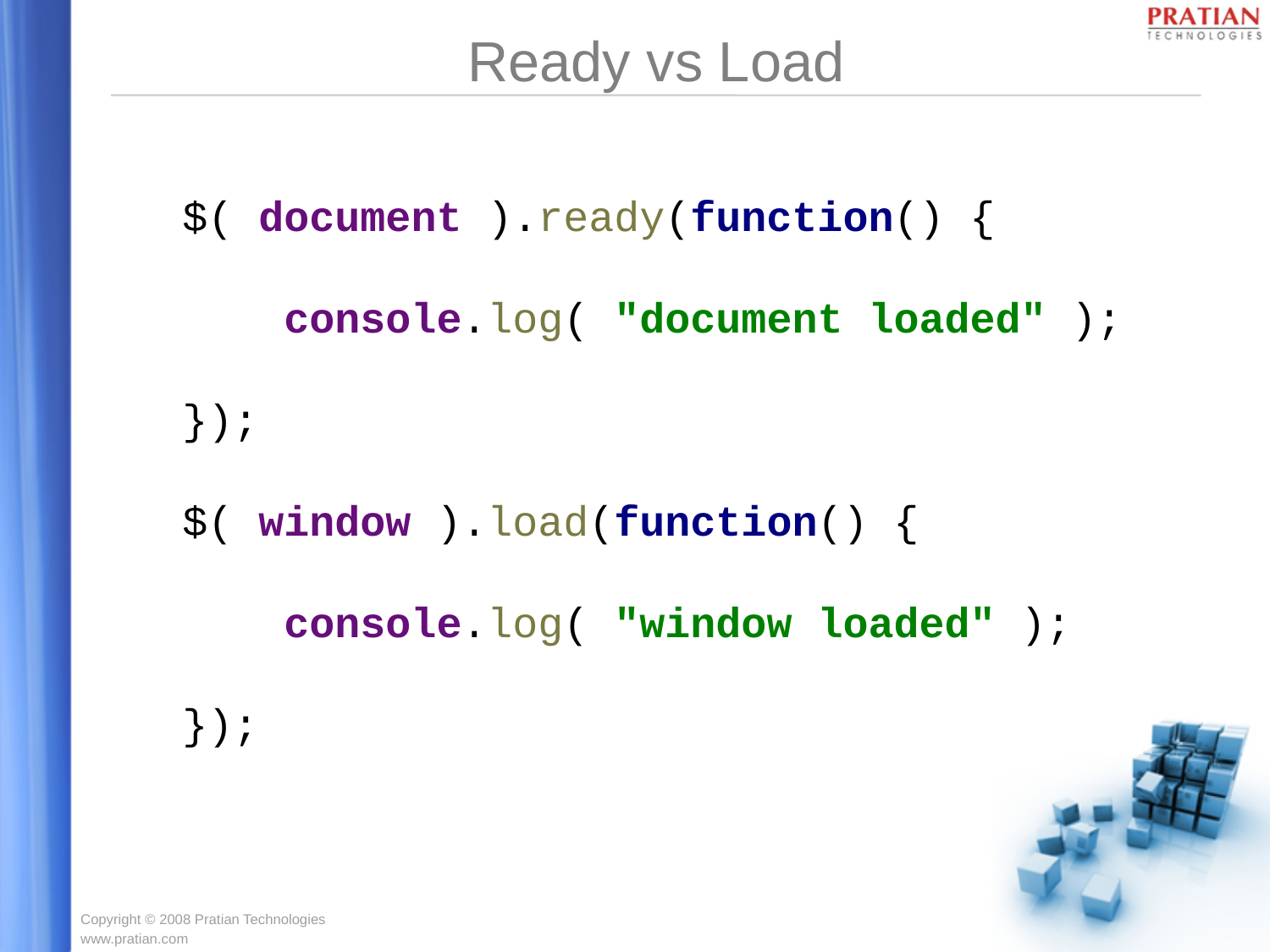

# Ready vs Load
$( document ).ready(function() {
    console.log( "document loaded" );
});
$( window ).load(function() {
    console.log( "window loaded" );
});